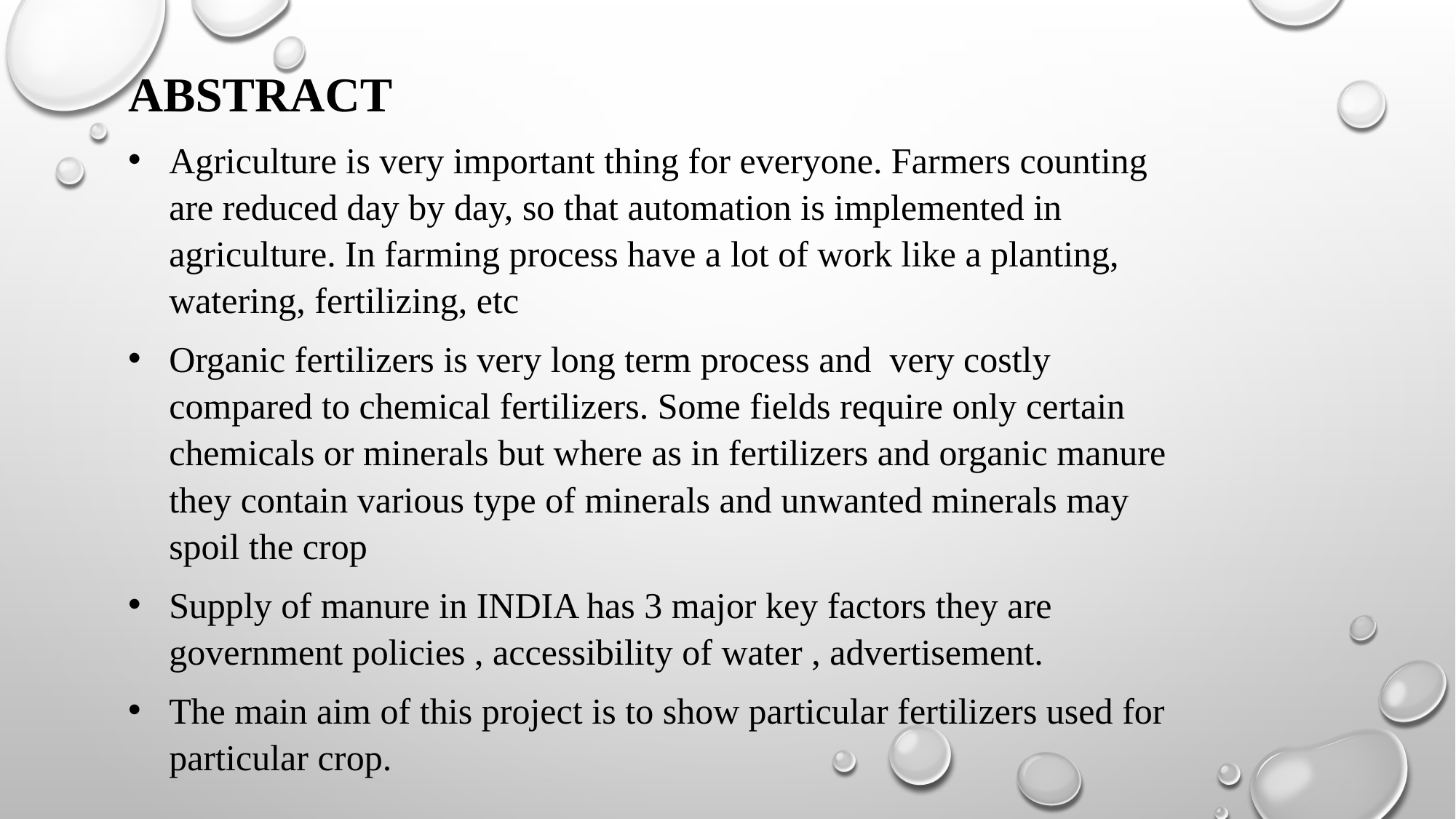

ABSTRACT
Agriculture is very important thing for everyone. Farmers counting are reduced day by day, so that automation is implemented in agriculture. In farming process have a lot of work like a planting, watering, fertilizing, etc
Organic fertilizers is very long term process and  very costly compared to chemical fertilizers. Some fields require only certain chemicals or minerals but where as in fertilizers and organic manure they contain various type of minerals and unwanted minerals may spoil the crop
Supply of manure in INDIA has 3 major key factors they are government policies , accessibility of water , advertisement.
The main aim of this project is to show particular fertilizers used for particular crop.